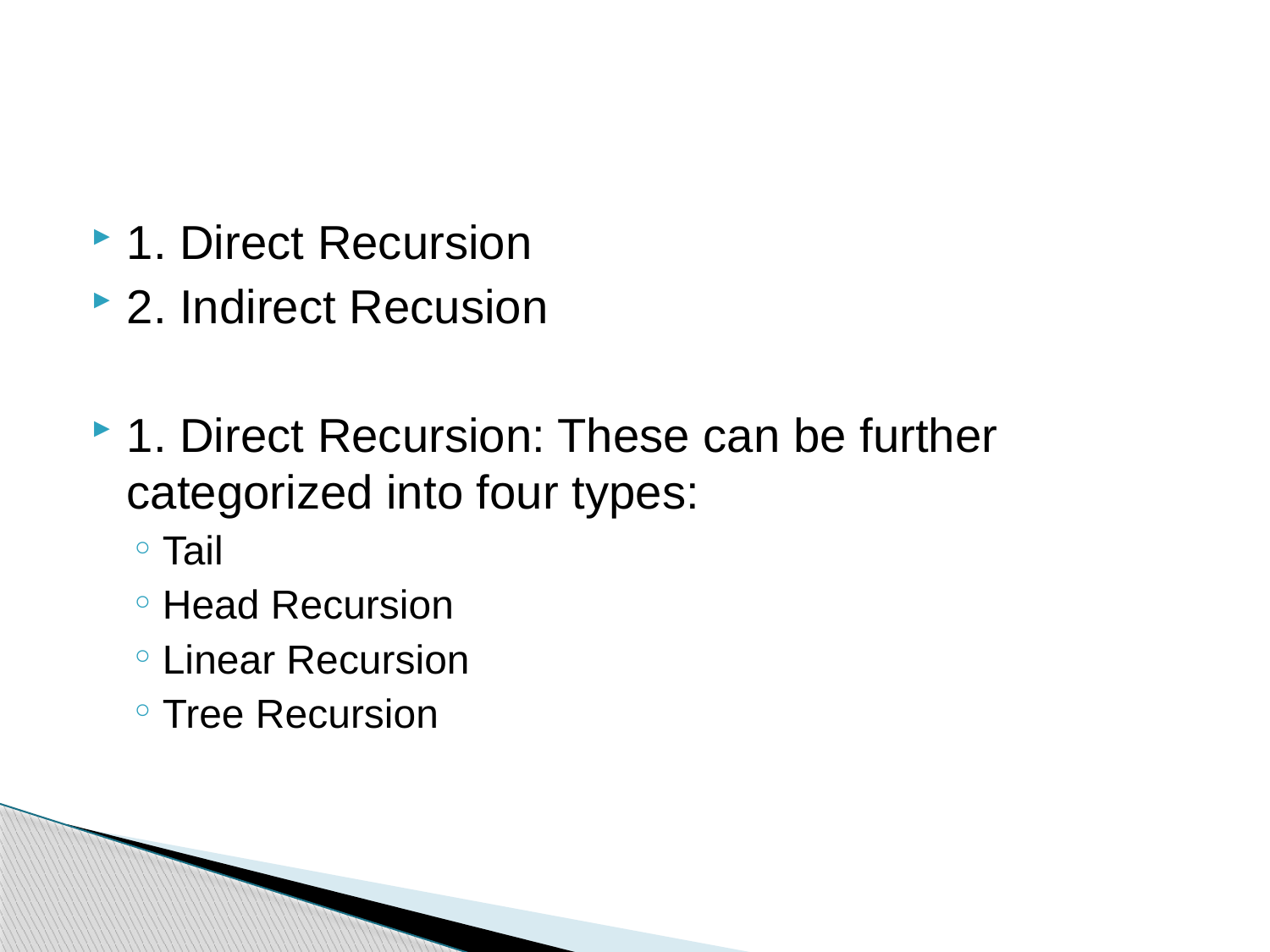

#
1. Direct Recursion
2. Indirect Recusion

1. Direct Recursion: These can be further categorized into four types:
Tail
Head Recursion
Linear Recursion
Tree Recursion